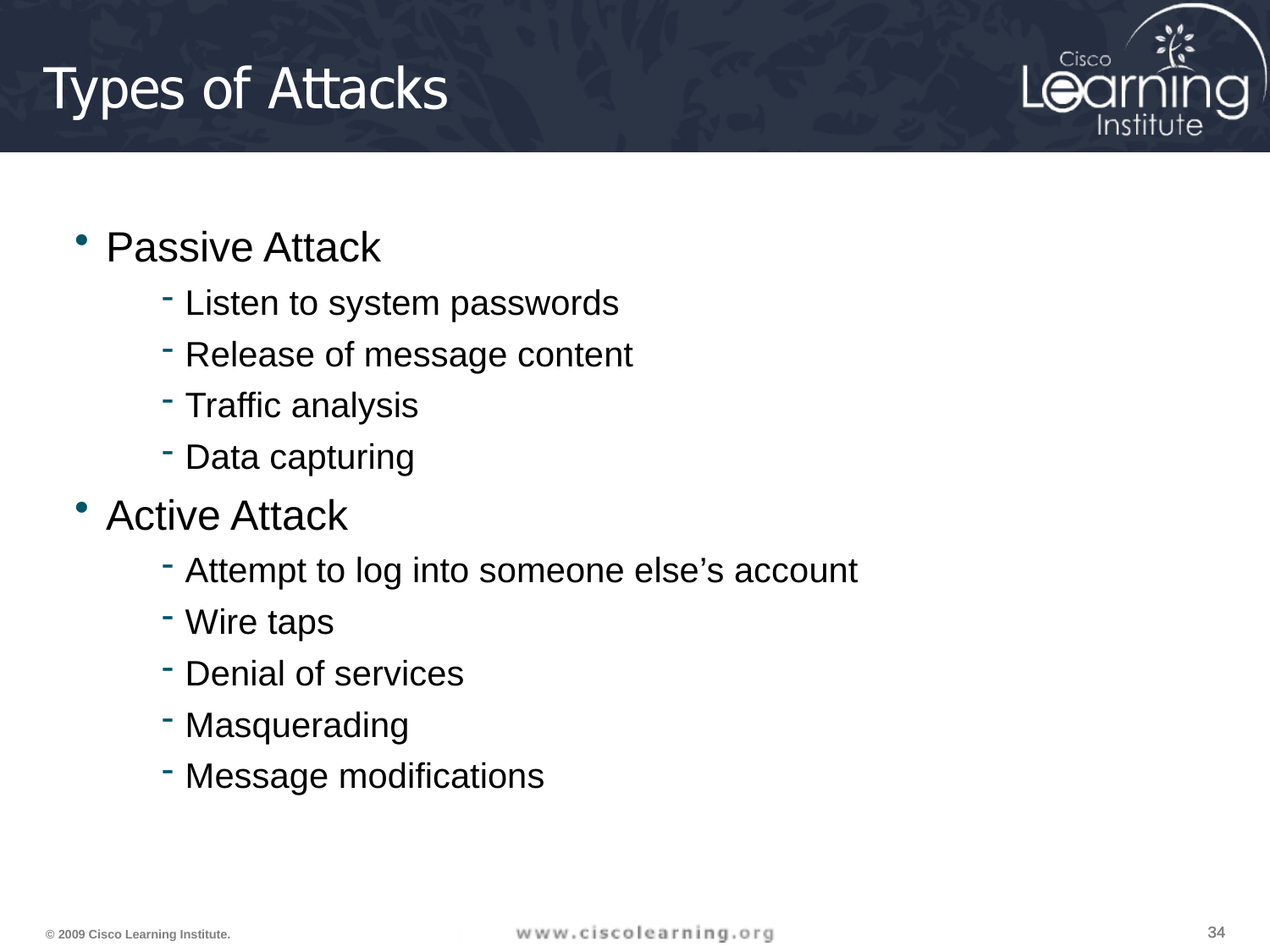

# Types of Attacks
Passive Attack
Listen to system passwords
Release of message content
Traffic analysis
Data capturing
Active Attack
Attempt to log into someone else’s account
Wire taps
Denial of services
Masquerading
Message modifications